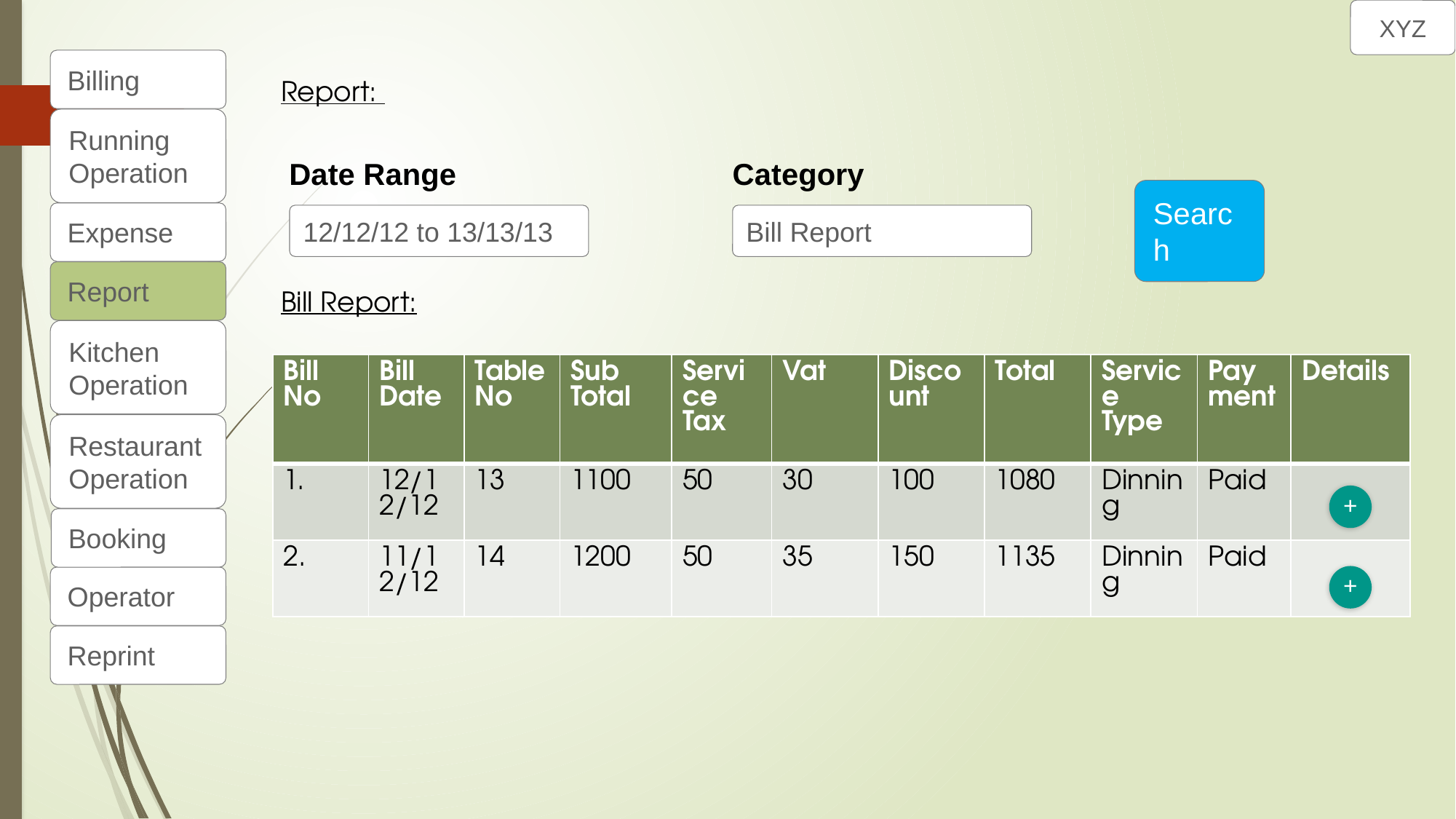

XYZ
Billing
Report:
Running
Operation
Date Range
12/12/12 to 13/13/13
Category
Bill Report
Search
Expense
Report
Bill Report:
Kitchen
Operation
| Bill No | Bill Date | Table No | Sub Total | Service Tax | Vat | Discount | Total | Service Type | Payment | Details |
| --- | --- | --- | --- | --- | --- | --- | --- | --- | --- | --- |
| 1. | 12/12/12 | 13 | 1100 | 50 | 30 | 100 | 1080 | Dinning | Paid |  |
| 2. | 11/12/12 | 14 | 1200 | 50 | 35 | 150 | 1135 | Dinning | Paid |  |
Restaurant
Operation
+
Booking
+
Operator
Reprint